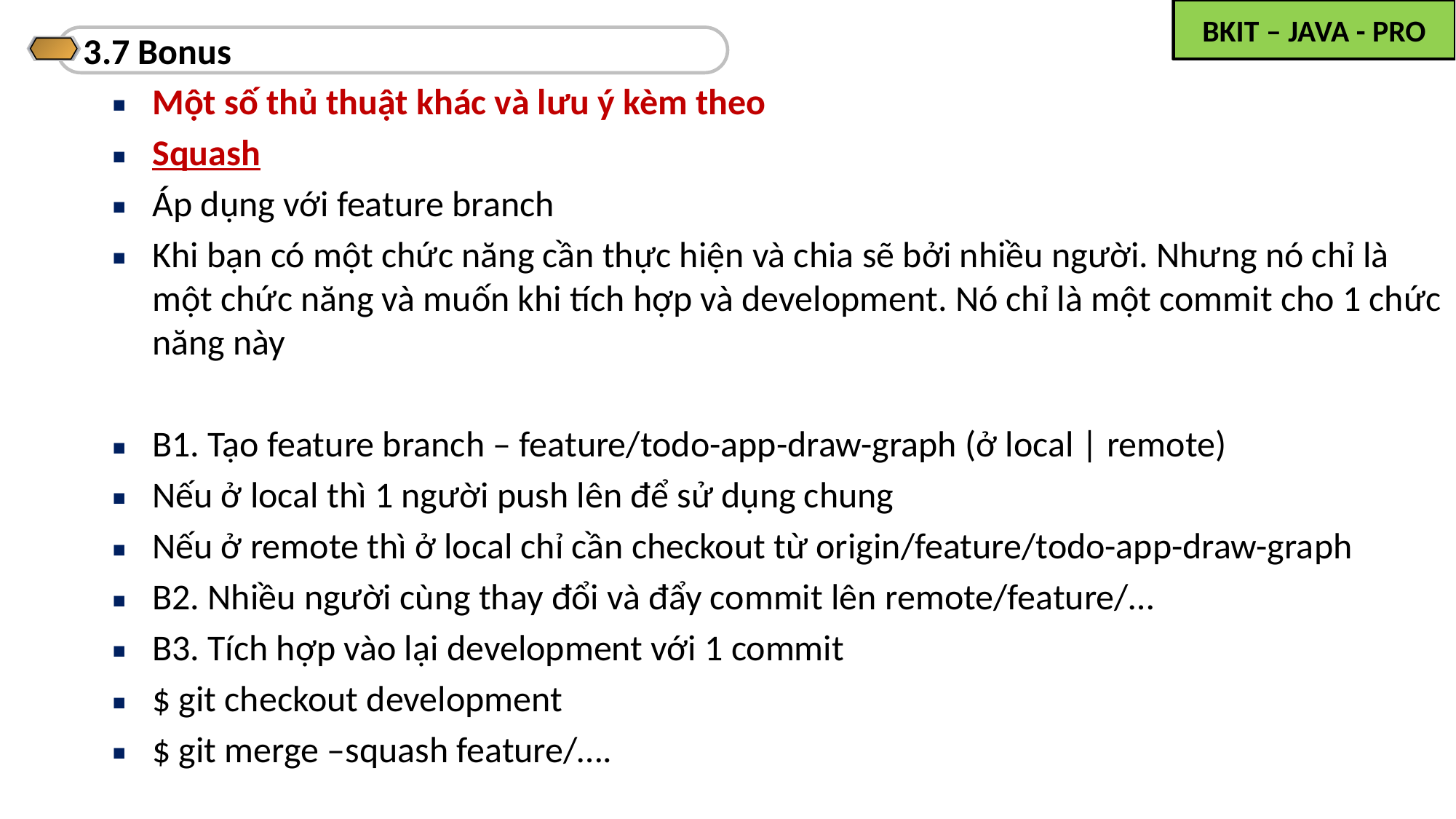

3.7 Bonus

Một số thủ thuật khác và lưu ý kèm theo
Squash
Áp dụng với feature branch
Khi bạn có một chức năng cần thực hiện và chia sẽ bởi nhiều người. Nhưng nó chỉ là một chức năng và muốn khi tích hợp và development. Nó chỉ là một commit cho 1 chức năng này

B1. Tạo feature branch – feature/todo-app-draw-graph (ở local | remote)
Nếu ở local thì 1 người push lên để sử dụng chung
Nếu ở remote thì ở local chỉ cần checkout từ origin/feature/todo-app-draw-graph
B2. Nhiều người cùng thay đổi và đẩy commit lên remote/feature/…
B3. Tích hợp vào lại development với 1 commit
$ git checkout development
$ git merge –squash feature/….